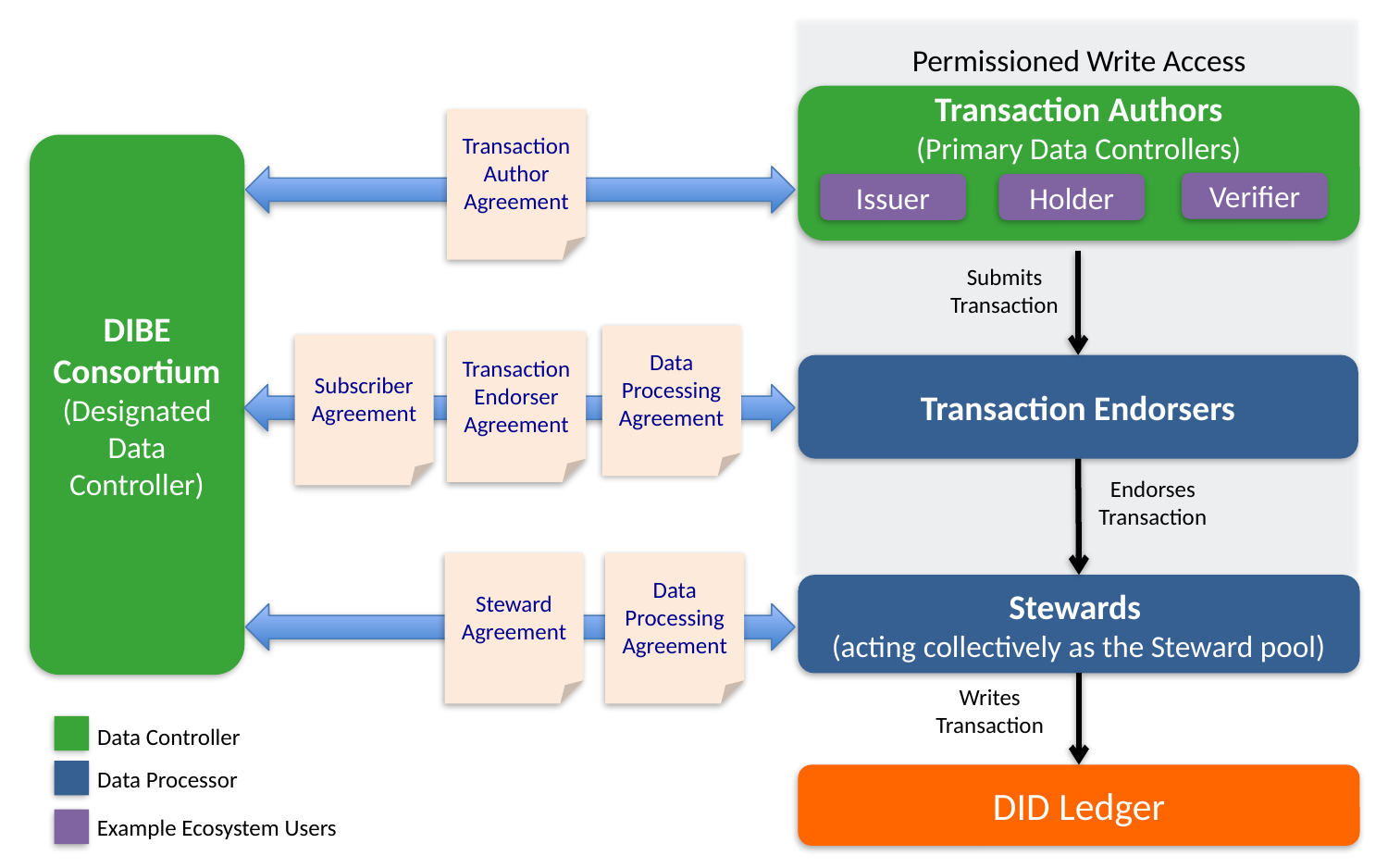

Permissioned Write Access
Transaction Authors
(Primary Data Controllers)

Transaction Author Agreement
DIBE Consortium
(Designated Data Controller)

Verifier
Issuer
Holder
Submits Transaction
Data Processing Agreement
Transaction Endorser Agreement
Subscriber Agreement
Transaction Endorsers

Endorses Transaction
Steward Agreement
Data Processing Agreement
Stewards
(acting collectively as the Steward pool)

Writes Transaction
Data Controller

Data Processor

DID Ledger
Example Ecosystem Users